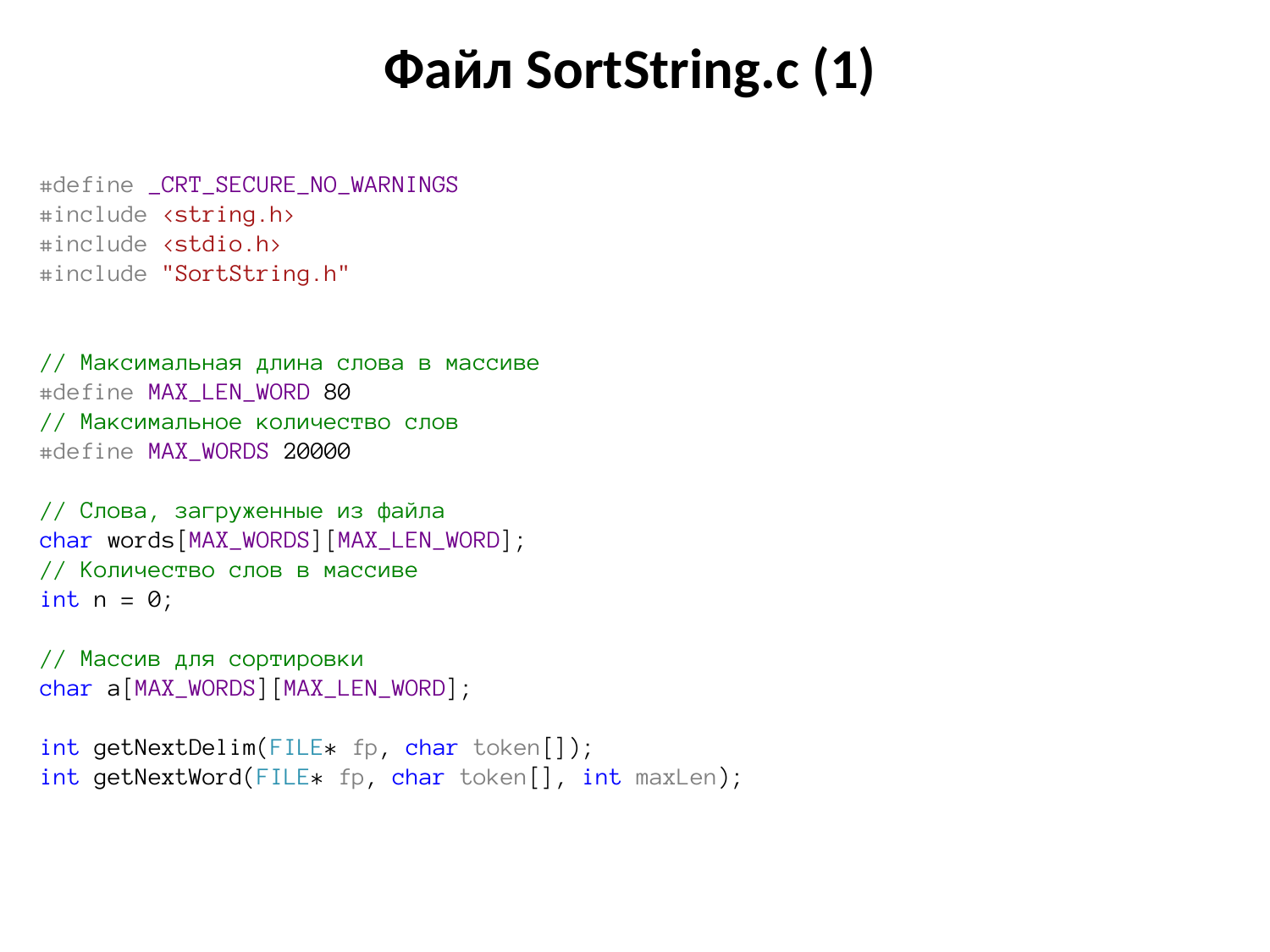

# Файл SortString.c (1)
#define _CRT_SECURE_NO_WARNINGS
#include <string.h>
#include <stdio.h>
#include "SortString.h"

// Максимальная длина слова в массиве
#define MAX_LEN_WORD 80
// Максимальное количество слов
#define MAX_WORDS 20000

// Слова, загруженные из файла
char words[MAX_WORDS][MAX_LEN_WORD];
// Количество слов в массиве
int n = 0;

// Массив для сортировки
char a[MAX_WORDS][MAX_LEN_WORD];

int getNextDelim(FILE* fp, char token[]);
int getNextWord(FILE* fp, char token[], int maxLen);